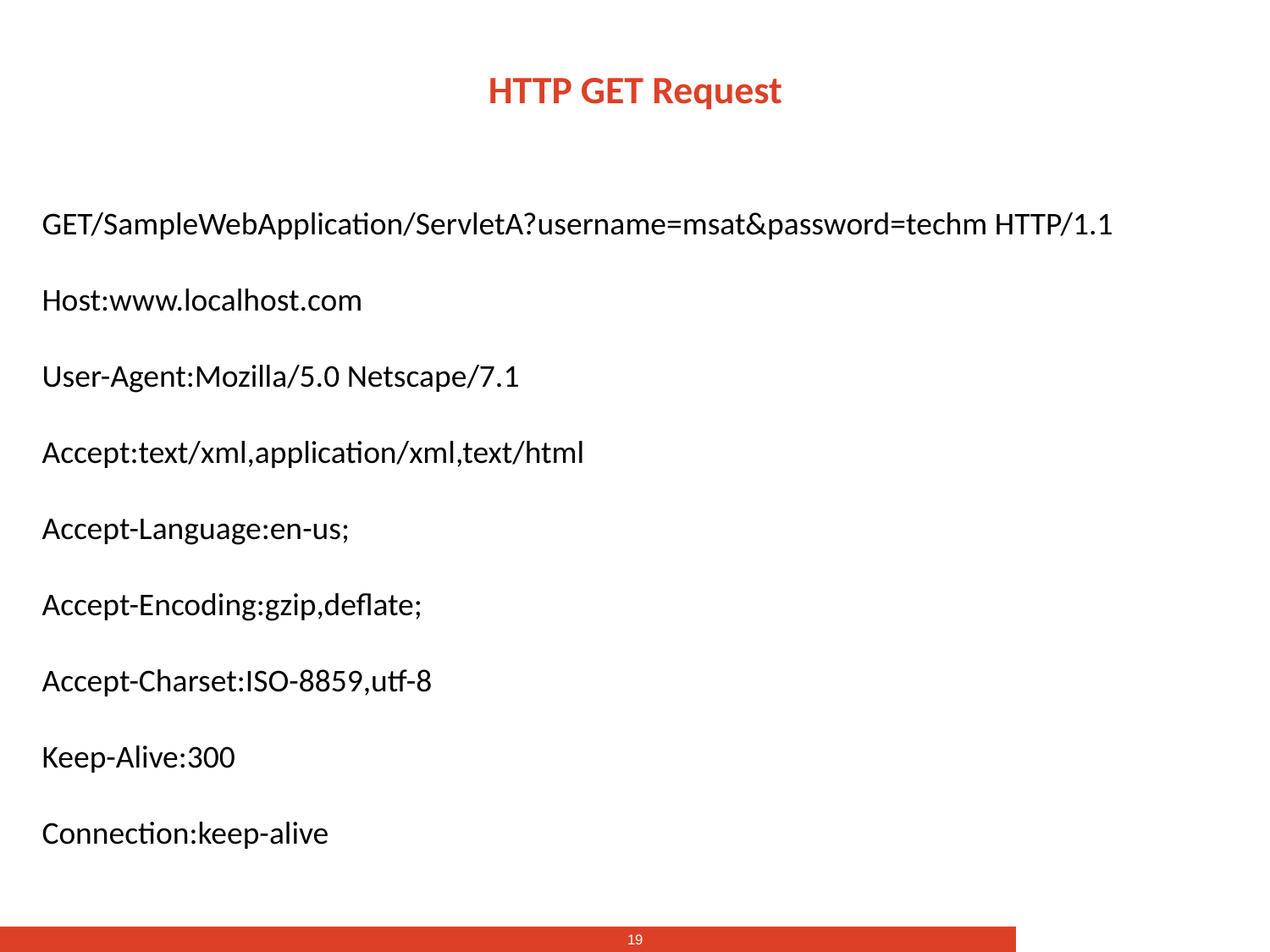

# HTTP GET Request
GET/SampleWebApplication/ServletA?username=msat&password=techm HTTP/1.1

Host:www.localhost.com

User-Agent:Mozilla/5.0 Netscape/7.1

Accept:text/xml,application/xml,text/html

Accept-Language:en-us;

Accept-Encoding:gzip,deflate;

Accept-Charset:ISO-8859,utf-8

Keep-Alive:300

Connection:keep-alive